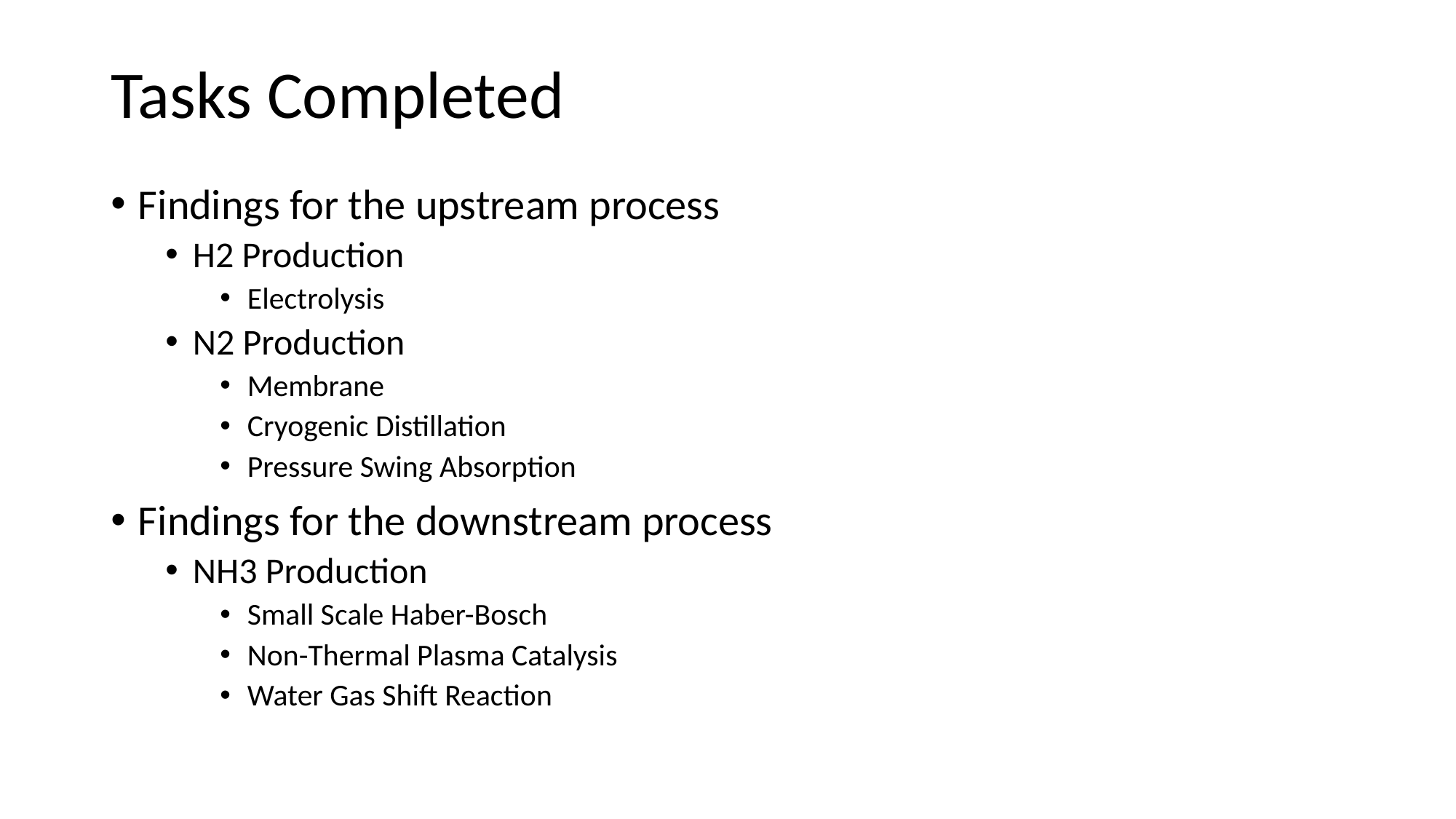

# Tasks Completed
Findings for the upstream process
H2 Production
Electrolysis
N2 Production
Membrane
Cryogenic Distillation
Pressure Swing Absorption
Findings for the downstream process
NH3 Production
Small Scale Haber-Bosch
Non-Thermal Plasma Catalysis
Water Gas Shift Reaction